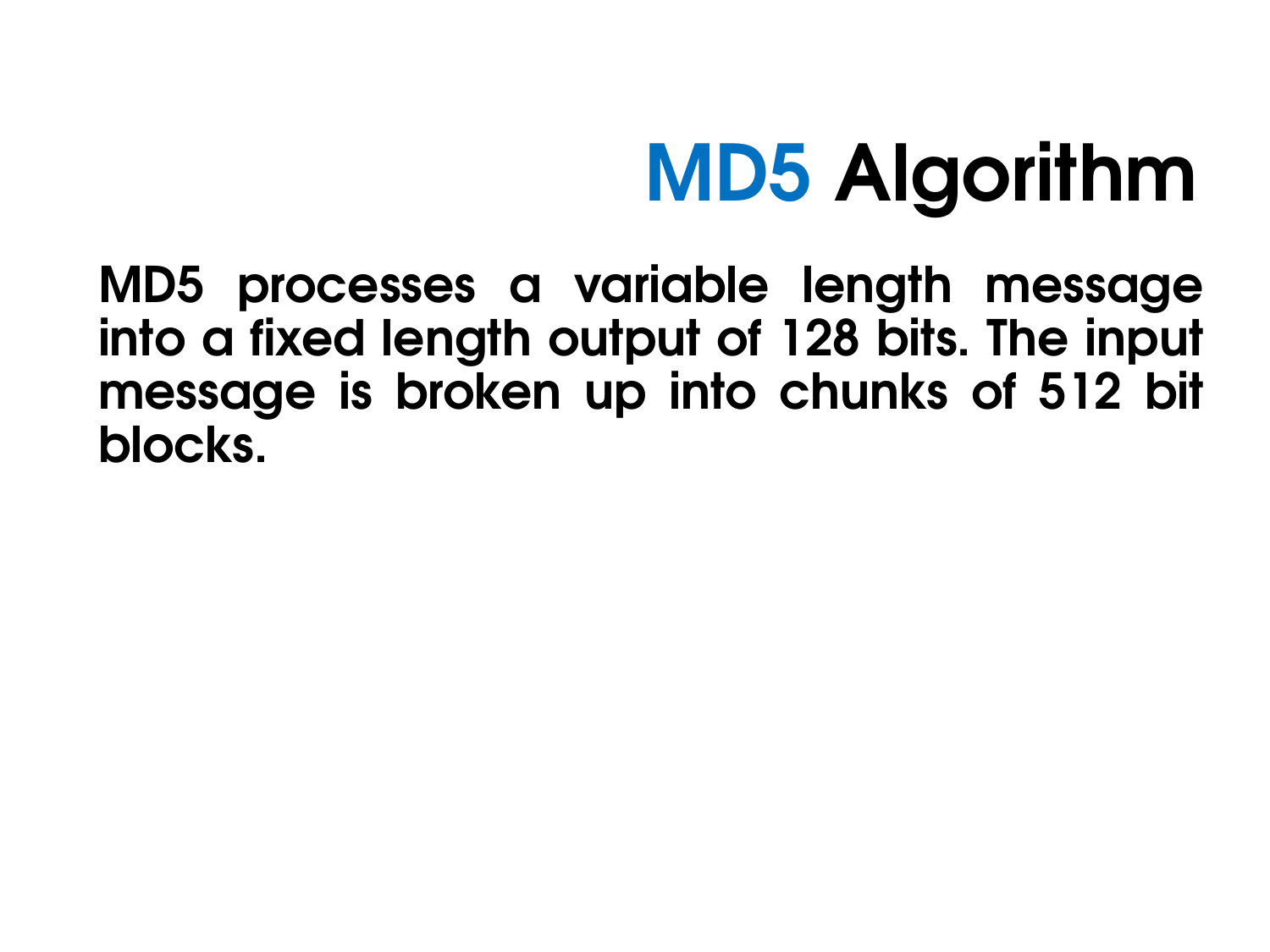

# MD5 Algorithm
MD5 processes a variable length message into a fixed length output of 128 bits. The input message is broken up into chunks of 512 bit blocks.